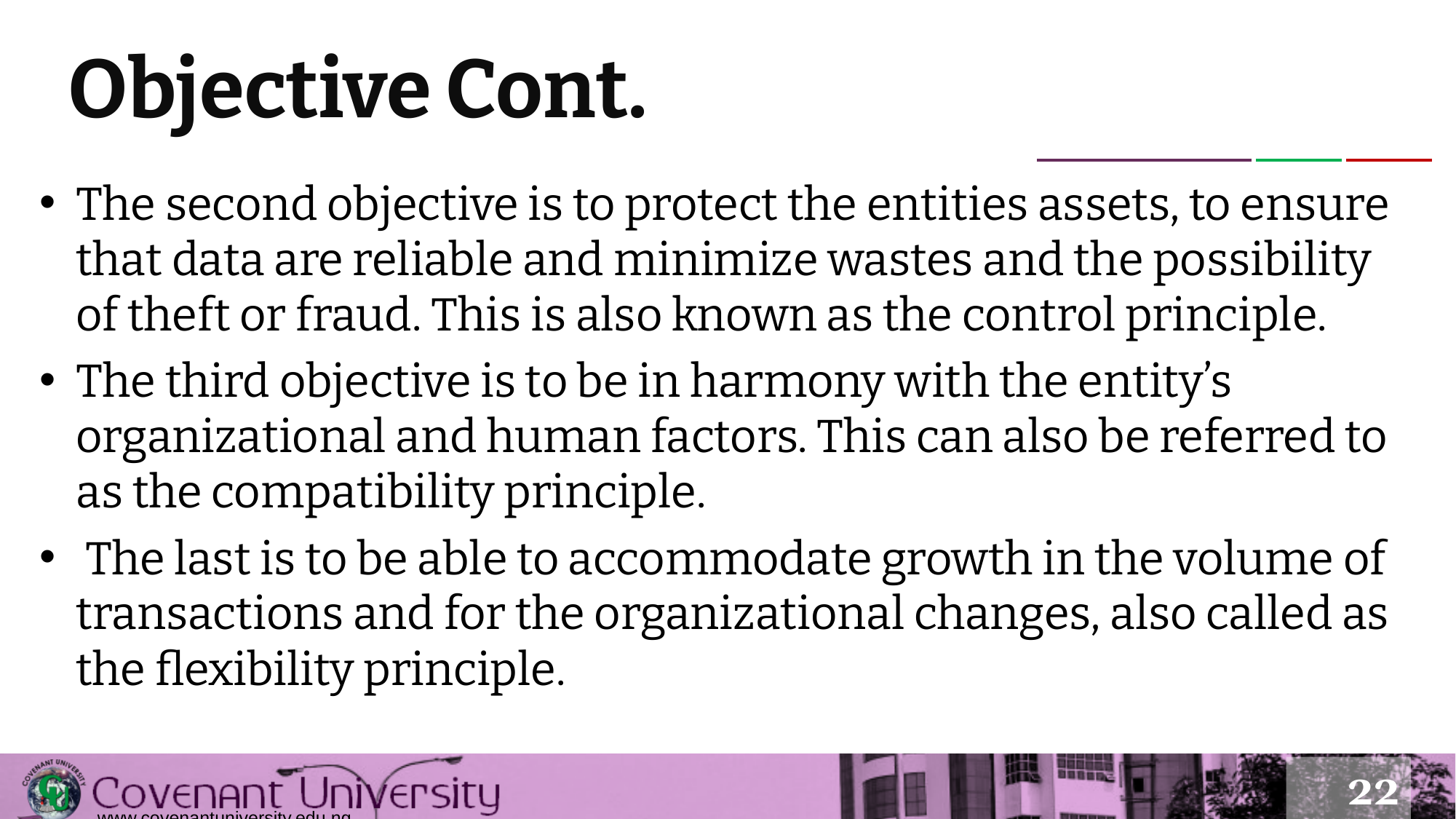

# Objective Cont.
The second objective is to protect the entities assets, to ensure that data are reliable and minimize wastes and the possibility of theft or fraud. This is also known as the control principle.
The third objective is to be in harmony with the entity’s organizational and human factors. This can also be referred to as the compatibility principle.
 The last is to be able to accommodate growth in the volume of transactions and for the organizational changes, also called as the flexibility principle.